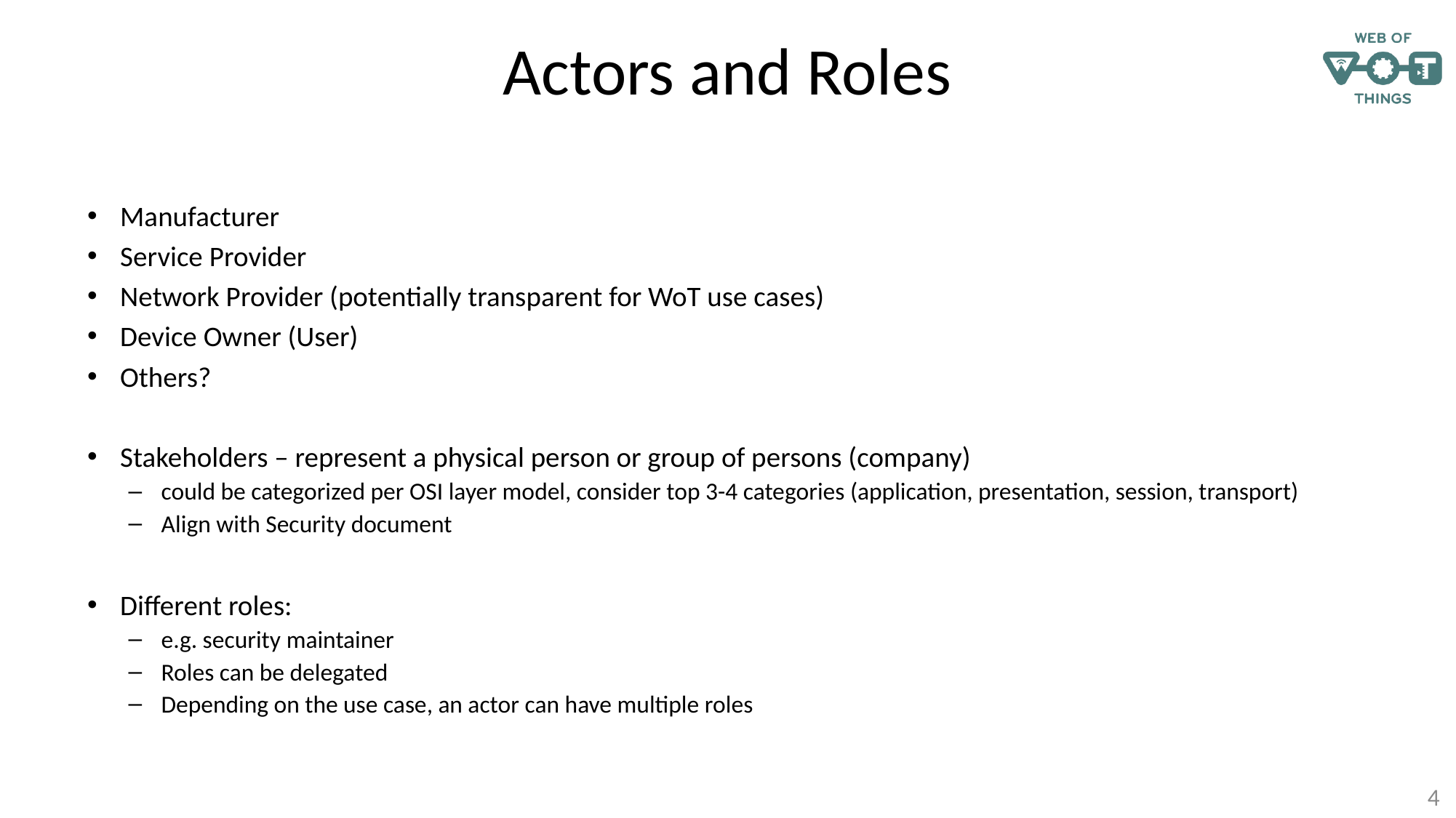

# Actors and Roles
Manufacturer
Service Provider
Network Provider (potentially transparent for WoT use cases)
Device Owner (User)
Others?

Stakeholders – represent a physical person or group of persons (company)
could be categorized per OSI layer model, consider top 3-4 categories (application, presentation, session, transport)
Align with Security document

Different roles:
e.g. security maintainer
Roles can be delegated
Depending on the use case, an actor can have multiple roles

4